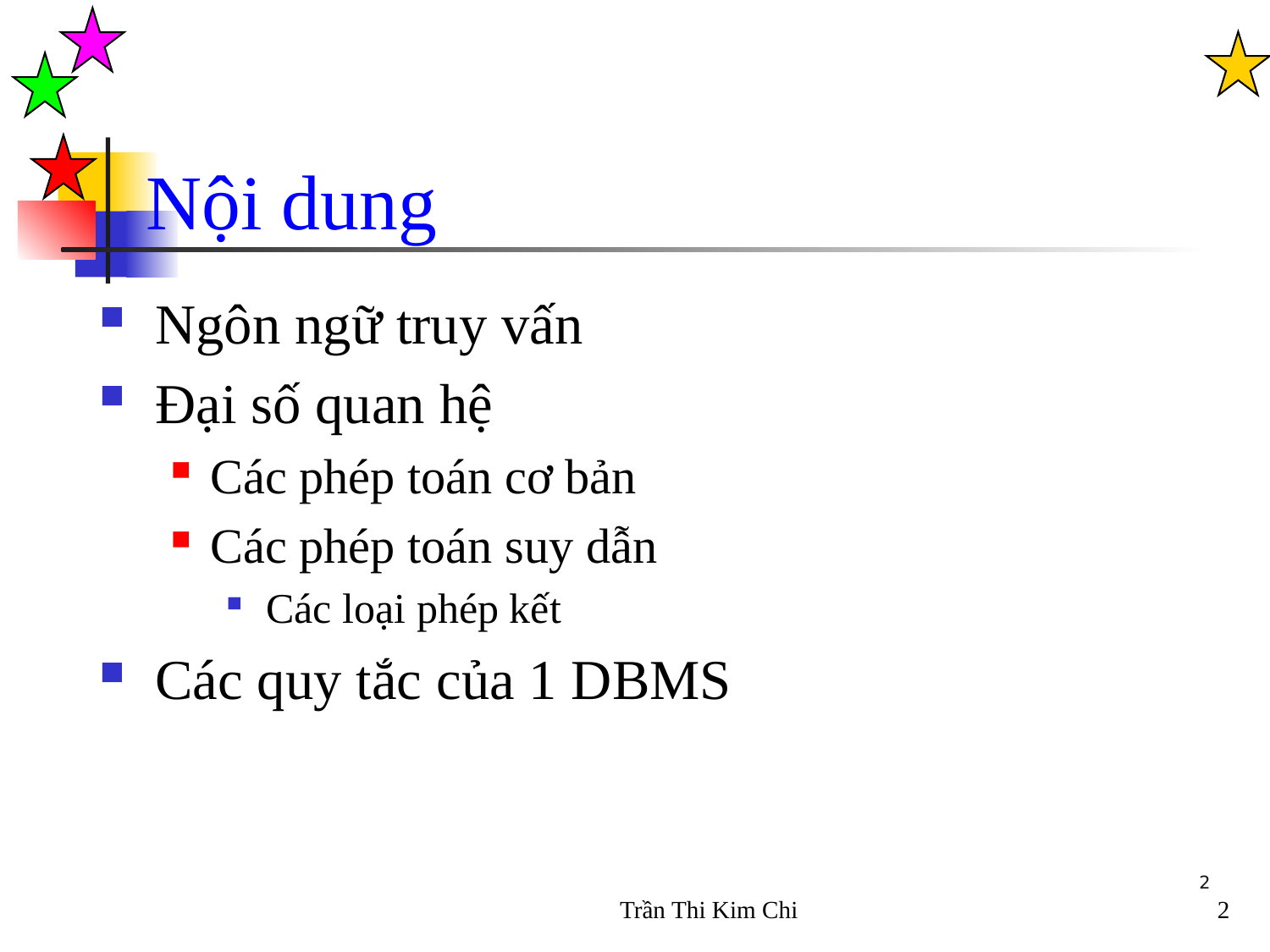

Nội dung
Ngôn ngữ truy vấn
Đại số quan hệ
Các phép toán cơ bản
Các phép toán suy dẫn
Các loại phép kết
Các quy tắc của 1 DBMS

2
Trần Thi Kim Chi
2